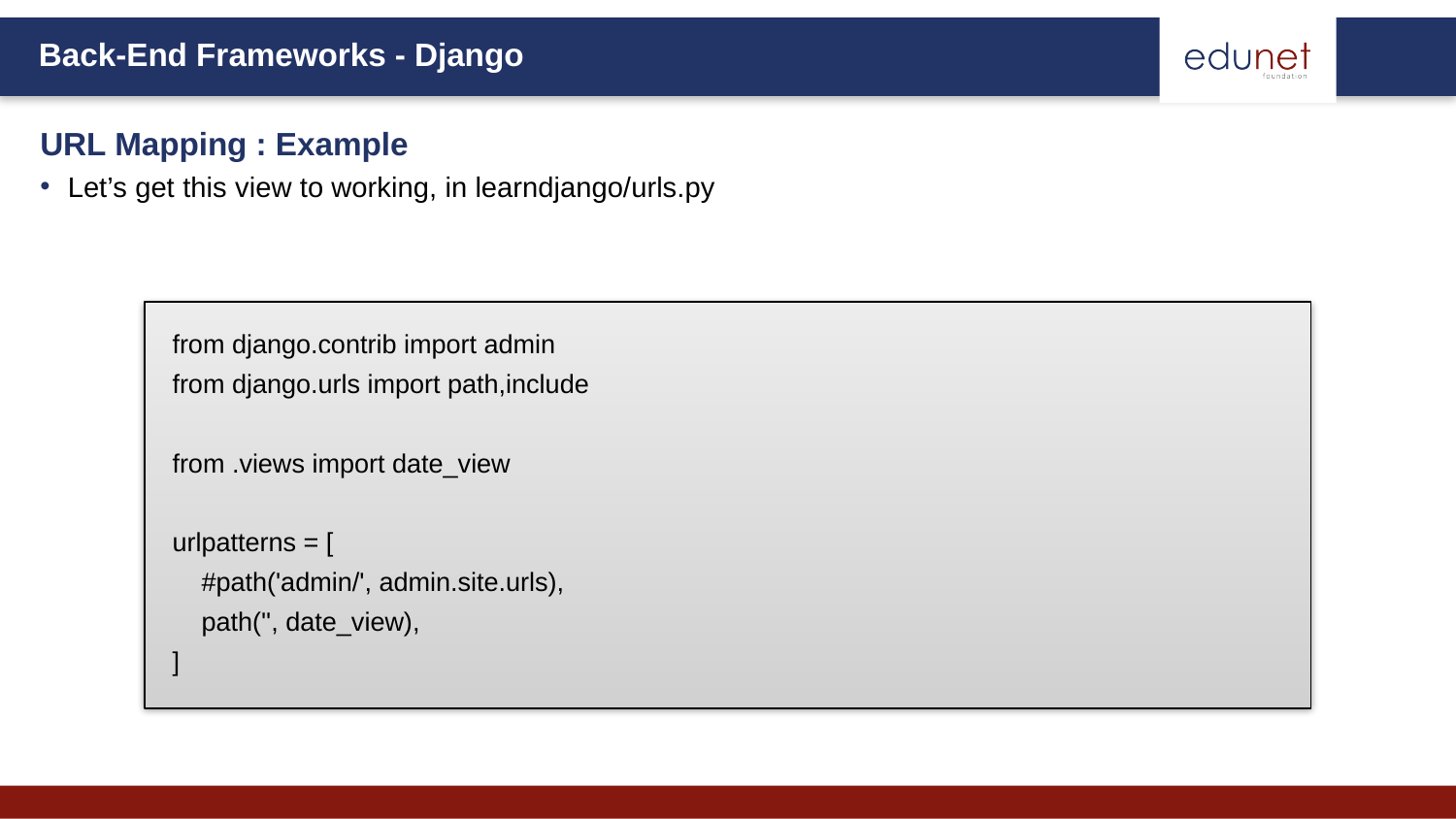

URL Mapping : Example
Let’s get this view to working, in learndjango/urls.py

from django.contrib import admin
from django.urls import path,include

from .views import date_view

urlpatterns = [
    #path('admin/', admin.site.urls),
    path('', date_view),
]